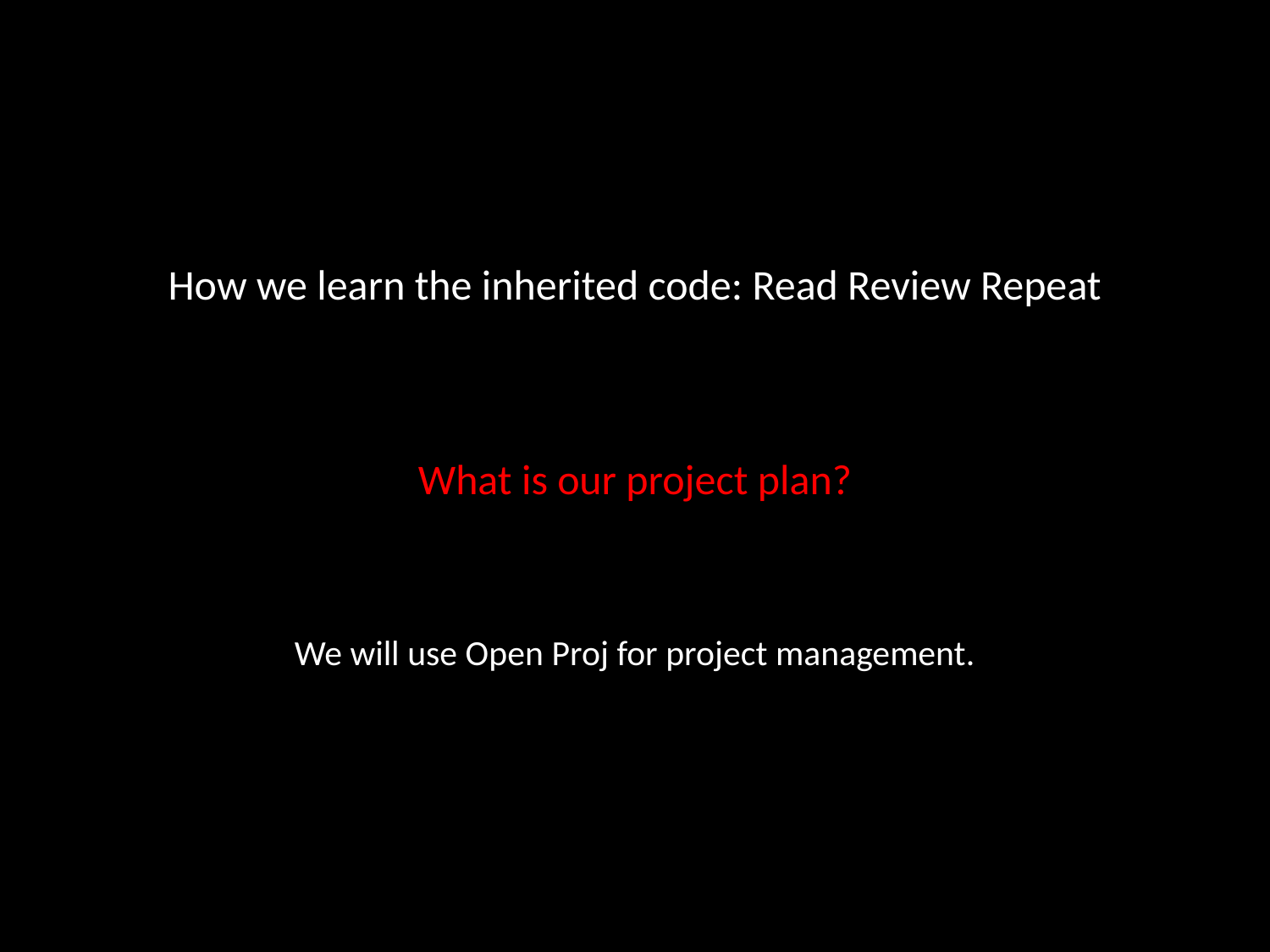

# How we learn the inherited code: Read Review Repeat What is our project plan? We will use Open Proj for project management.